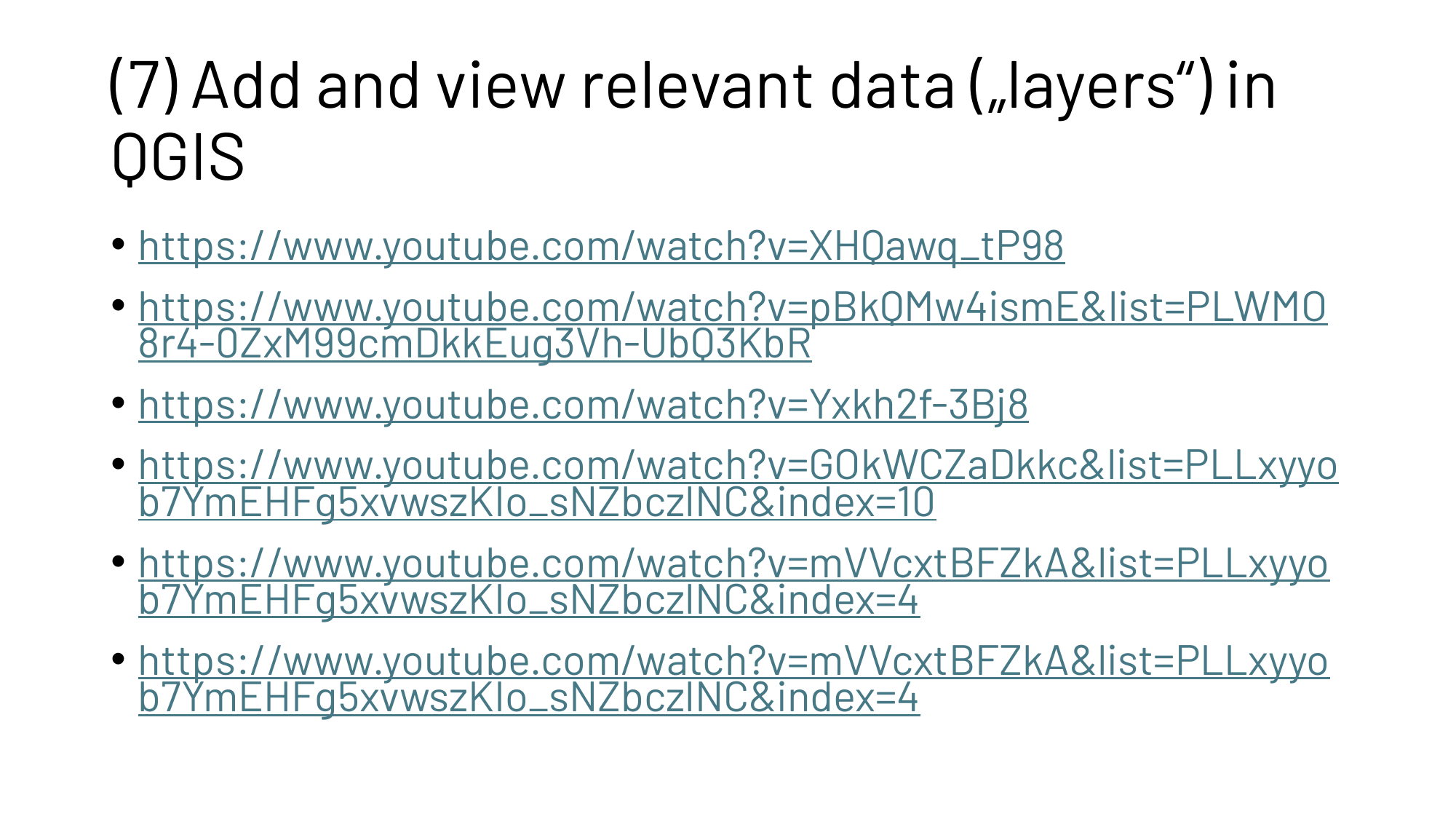

# (7) Add and view relevant data („layers“) in QGIS
https://www.youtube.com/watch?v=XHQawq_tP98
https://www.youtube.com/watch?v=pBkQMw4ismE&list=PLWMO8r4-0ZxM99cmDkkEug3Vh-UbQ3KbR
https://www.youtube.com/watch?v=Yxkh2f-3Bj8
https://www.youtube.com/watch?v=GOkWCZaDkkc&list=PLLxyyob7YmEHFg5xvwszKIo_sNZbczlNC&index=10
https://www.youtube.com/watch?v=mVVcxtBFZkA&list=PLLxyyob7YmEHFg5xvwszKIo_sNZbczlNC&index=4
https://www.youtube.com/watch?v=mVVcxtBFZkA&list=PLLxyyob7YmEHFg5xvwszKIo_sNZbczlNC&index=4